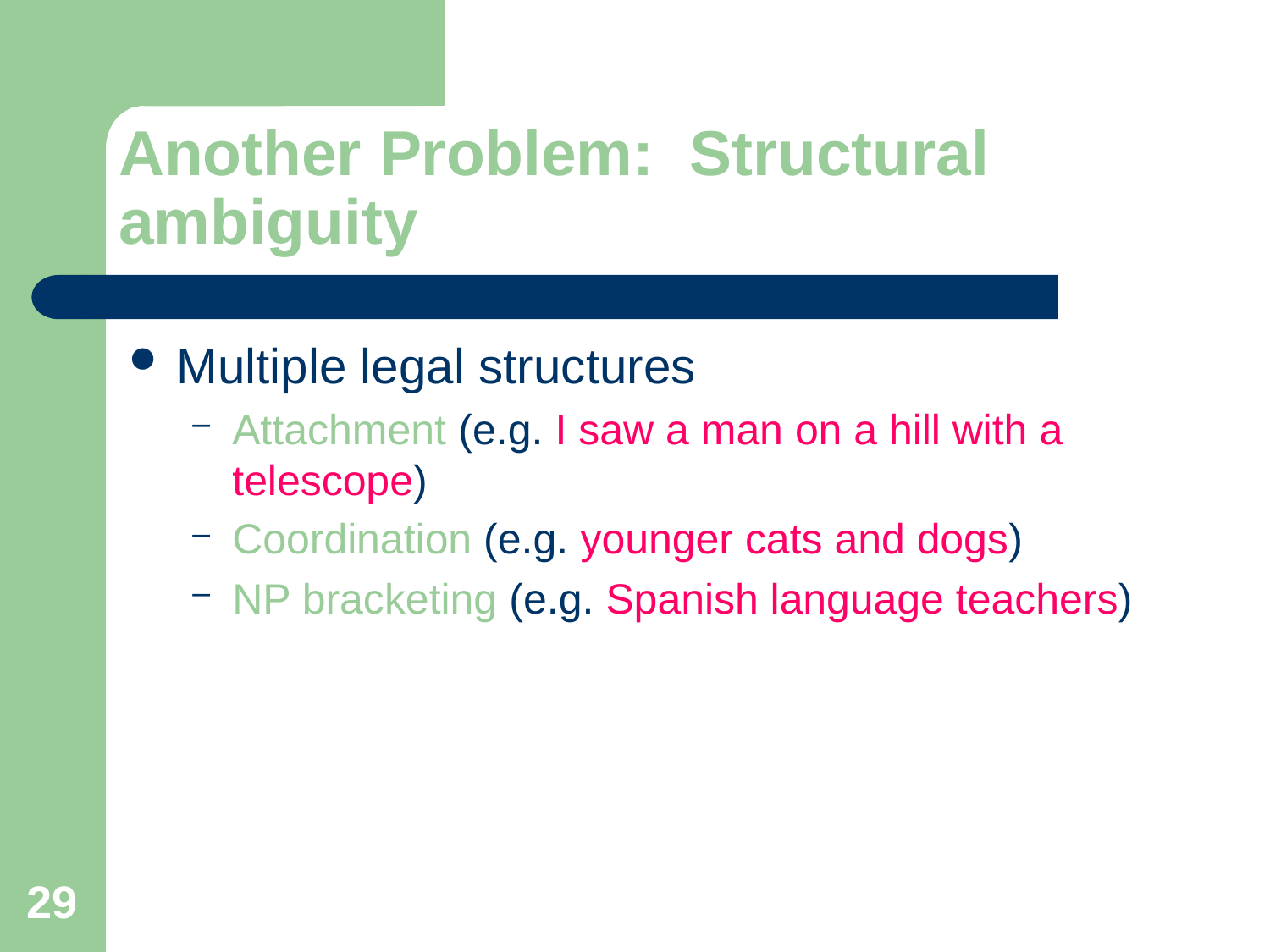

# Another Problem:  Structural ambiguity
Multiple legal structures
Attachment (e.g. I saw a man on a hill with a telescope)
Coordination (e.g. younger cats and dogs)
NP bracketing (e.g. Spanish language teachers)
29